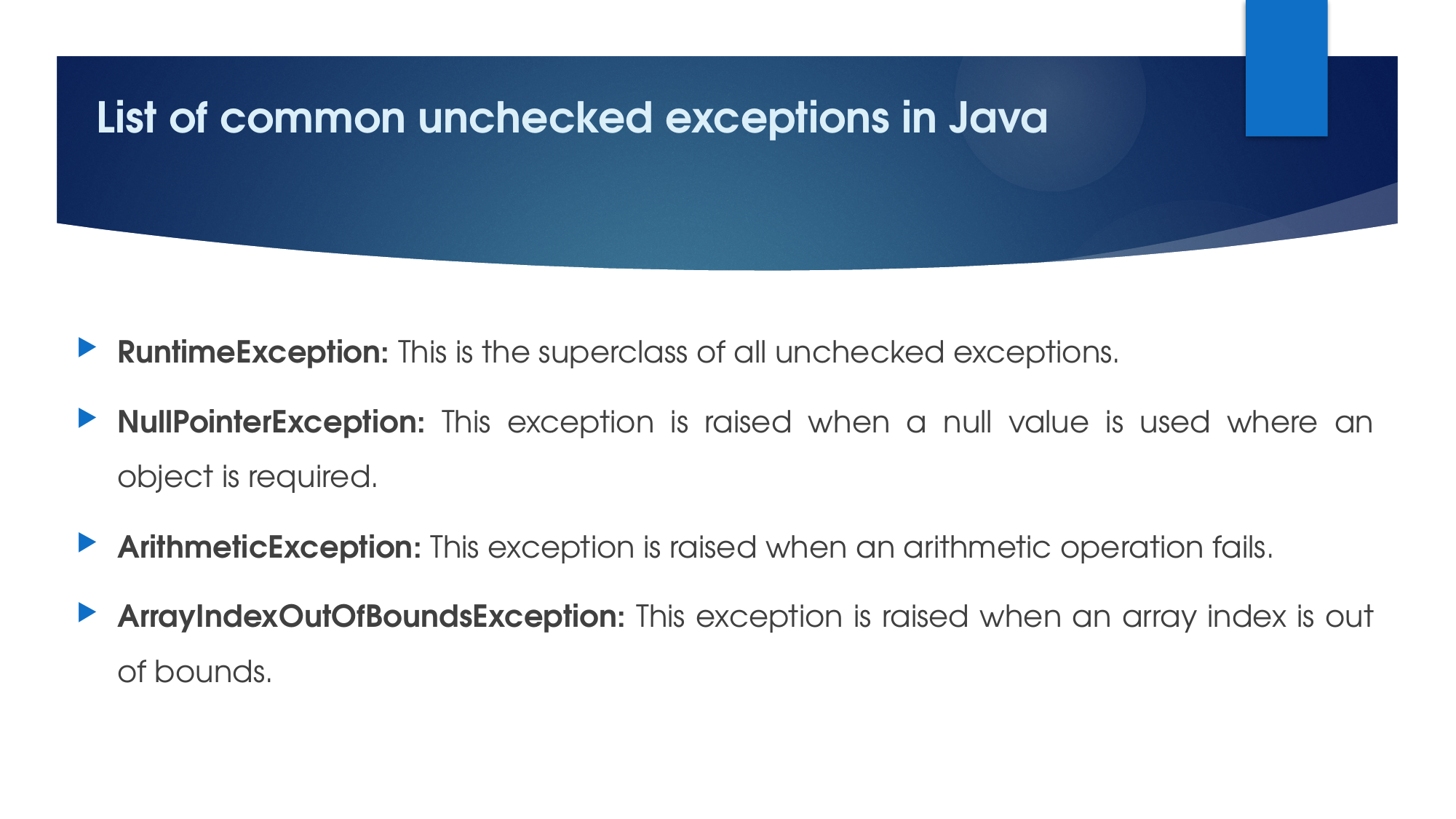

# List of common unchecked exceptions in Java
RuntimeException: This is the superclass of all unchecked exceptions.
NullPointerException: This exception is raised when a null value is used where an object is required.
ArithmeticException: This exception is raised when an arithmetic operation fails.
ArrayIndexOutOfBoundsException: This exception is raised when an array index is out of bounds.